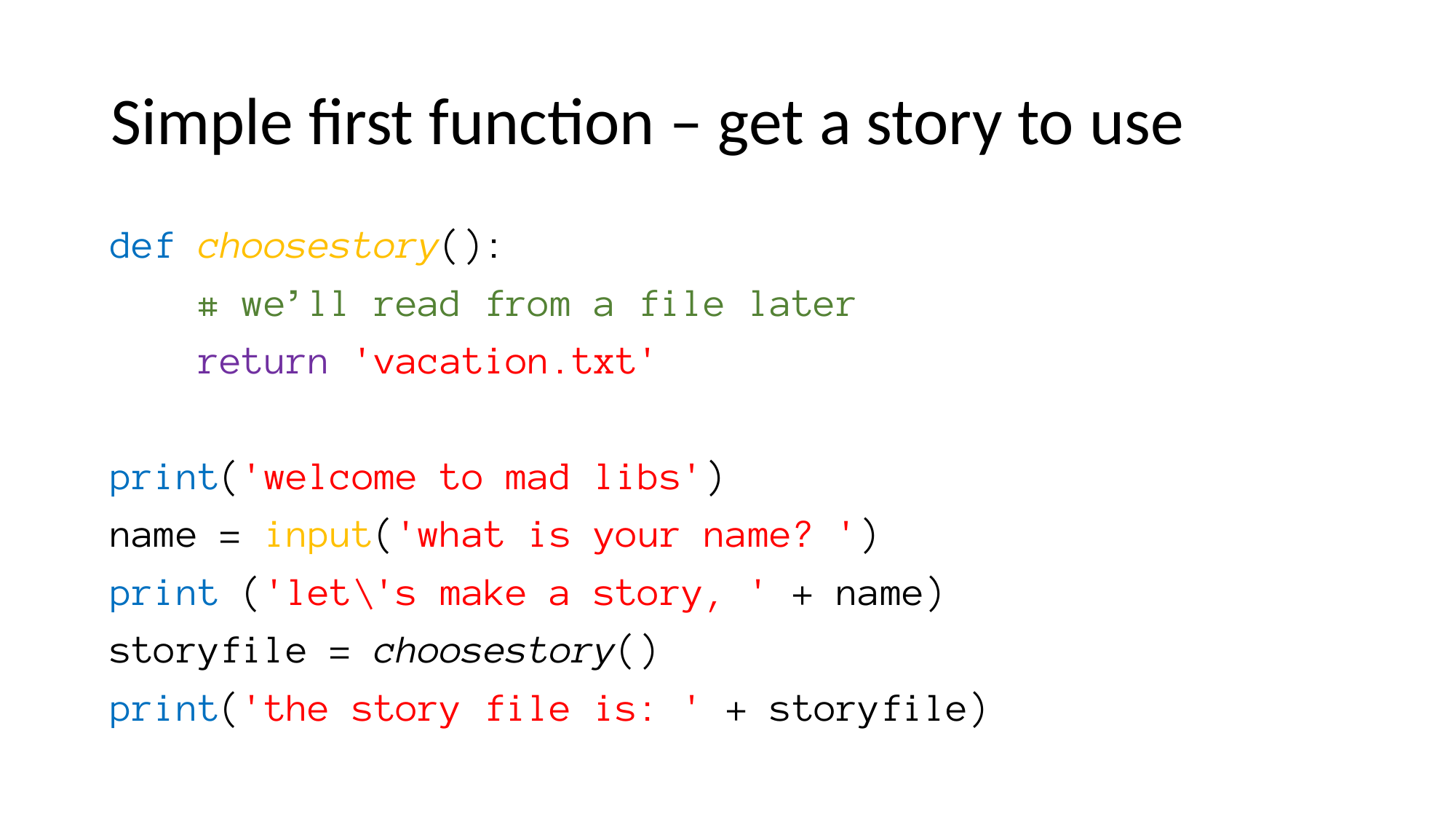

# Simple first function – get a story to use
def choosestory():
    # we’ll read from a file later
    return 'vacation.txt'

print('welcome to mad libs')
name = input('what is your name? ')
print ('let\'s make a story, ' + name)
storyfile = choosestory()
print('the story file is: ' + storyfile)